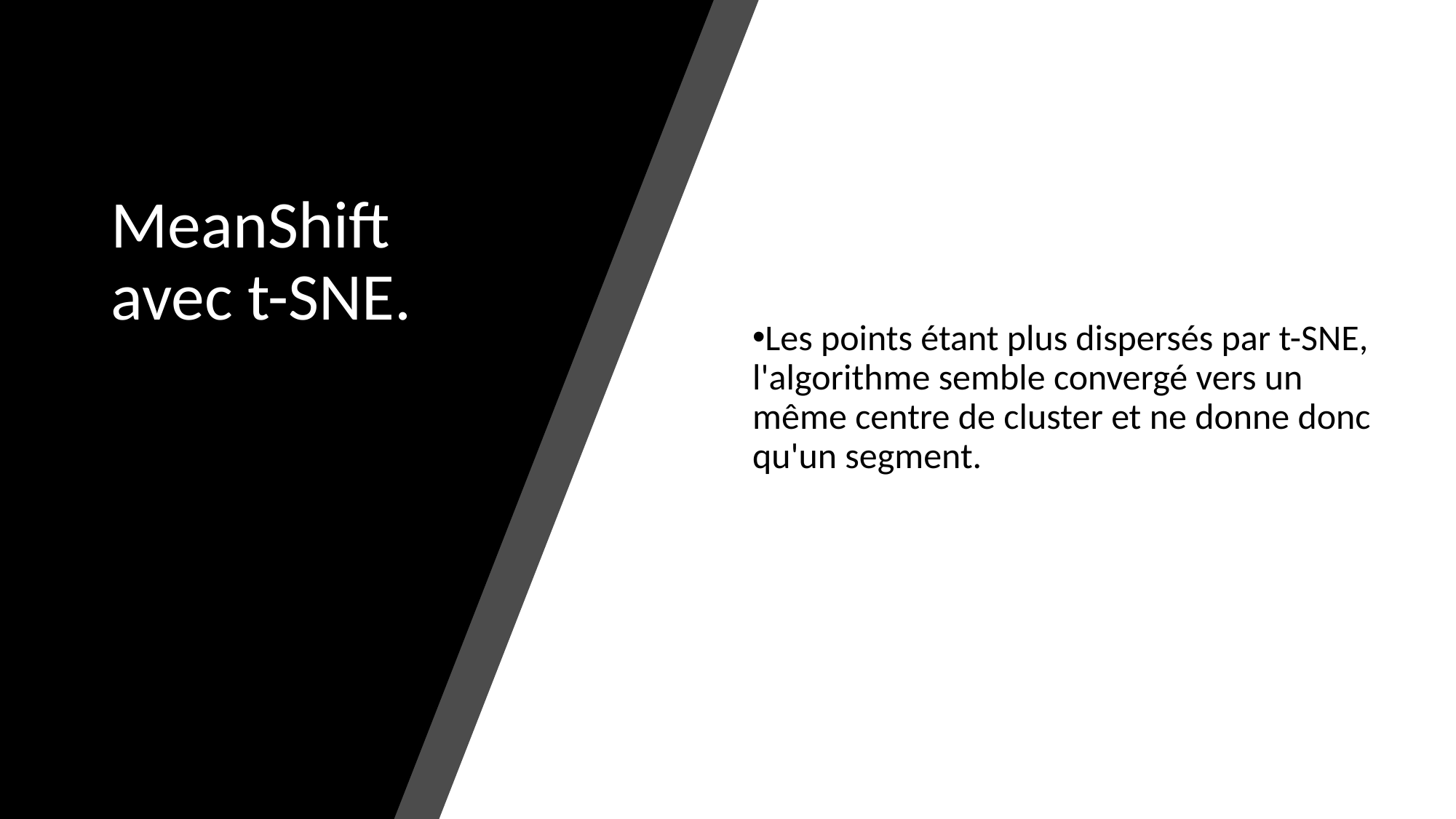

# MeanShift avec t-SNE.
Les points étant plus dispersés par t-SNE, l'algorithme semble convergé vers un même centre de cluster et ne donne donc qu'un segment.